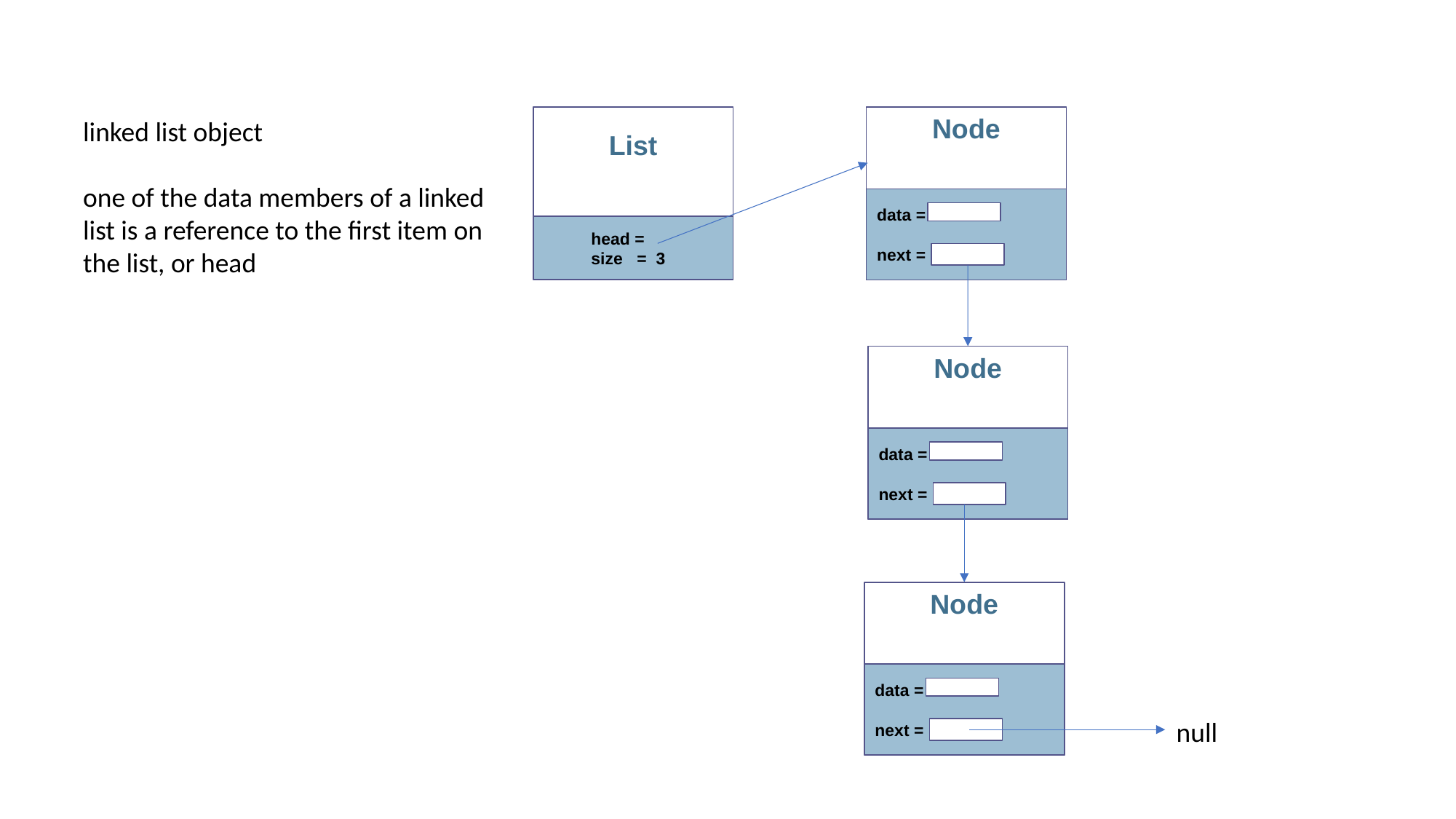

List

          head =
          size   =  3

Node

data =

next =

linked list object

one of the data members of a linked list is a reference to the first item on the list, or head
Node

data =

next =

Node

data =

next =

null